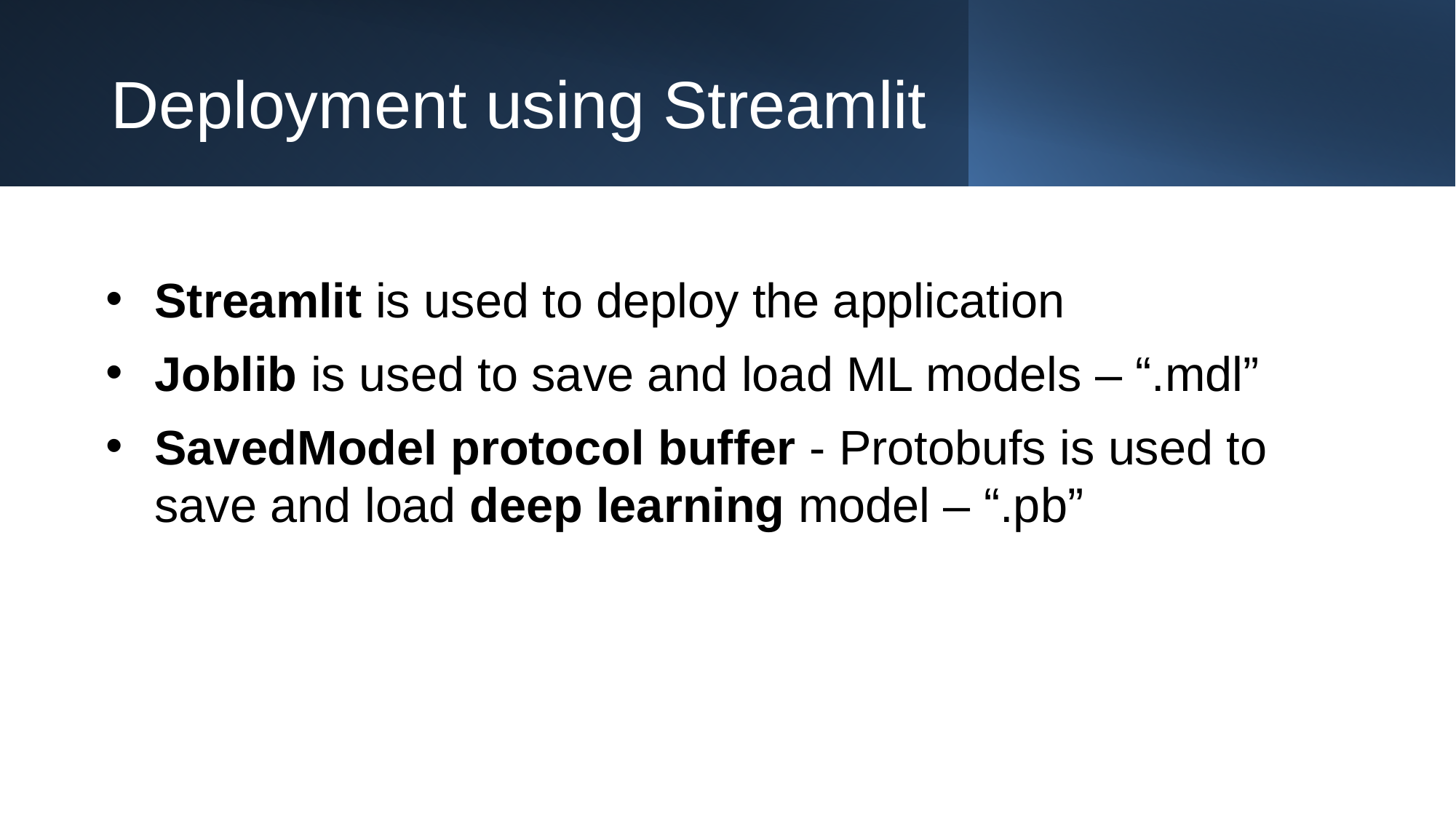

#
Deployment using Streamlit
Streamlit is used to deploy the application
Joblib is used to save and load ML models – “.mdl”
SavedModel protocol buffer - Protobufs is used to save and load deep learning model – “.pb”